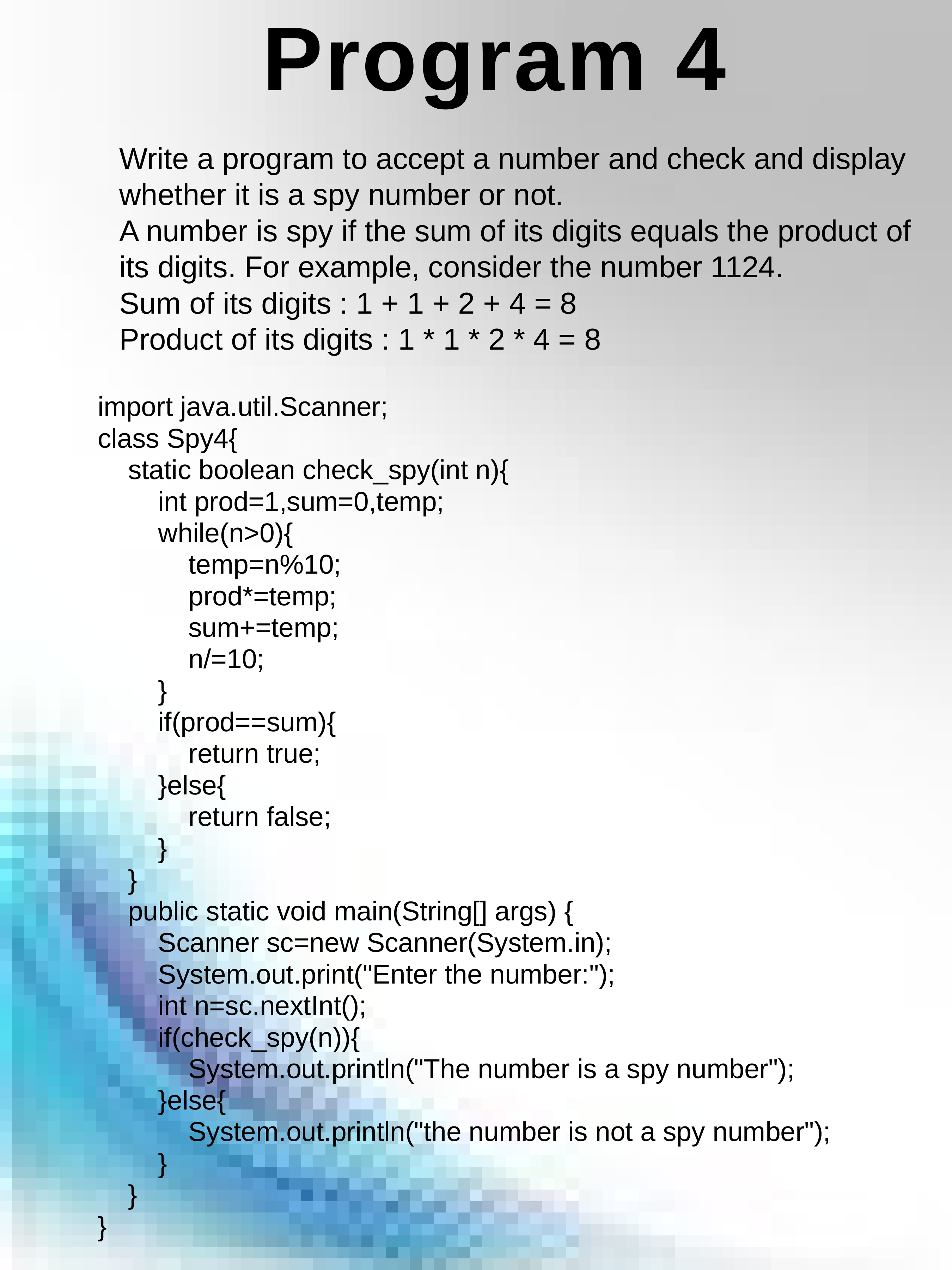

# Program 4
Write a program to accept a number and check and display whether it is a spy number or not.
A number is spy if the sum of its digits equals the product of its digits. For example, consider the number 1124.
Sum of its digits : 1 + 1 + 2 + 4 = 8
Product of its digits : 1 * 1 * 2 * 4 = 8
import java.util.Scanner;
class Spy4{
    static boolean check_spy(int n){
        int prod=1,sum=0,temp;
        while(n>0){
            temp=n%10;
            prod*=temp;
            sum+=temp;
            n/=10;
        }
        if(prod==sum){
            return true;
        }else{
            return false;
        }
    }
    public static void main(String[] args) {
        Scanner sc=new Scanner(System.in);
        System.out.print("Enter the number:");
        int n=sc.nextInt();
        if(check_spy(n)){
            System.out.println("The number is a spy number");
        }else{
            System.out.println("the number is not a spy number");
        }
    }
}